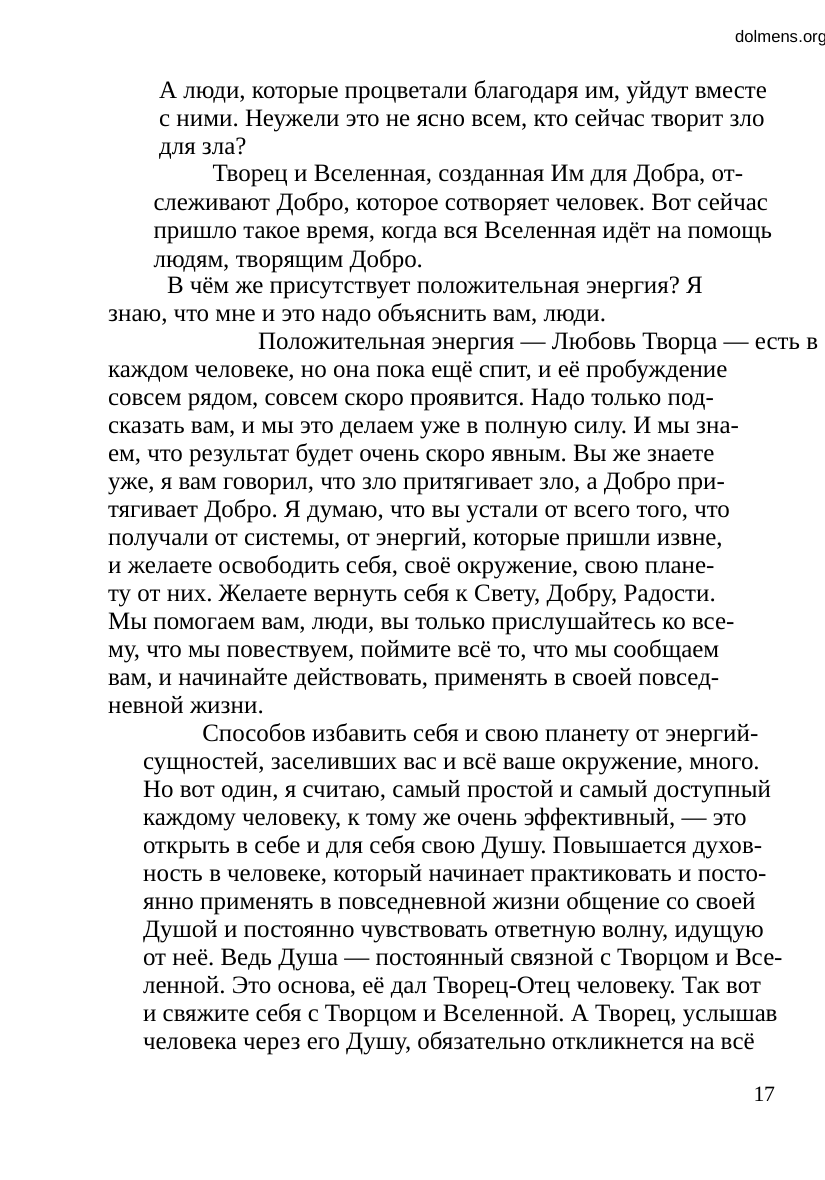

dolmens.org

А люди, которые процветали благодаря им, уйдут вместе
с ними. Неужели это не ясно всем, кто сейчас творит зло
для зла?

Творец и Вселенная, созданная Им для Добра, от-
слеживают Добро, которое сотворяет человек. Вот сейчас
пришло такое время, когда вся Вселенная идёт на помощь
людям, творящим Добро.

В чём же присутствует положительная энергия? Я
знаю, что мне и это надо объяснить вам, люди.
	Положительная энергия — Любовь Творца — есть в
каждом человеке, но она пока ещё спит, и её пробуждение
совсем рядом, совсем скоро проявится. Надо только под-
сказать вам, и мы это делаем уже в полную силу. И мы зна-
ем, что результат будет очень скоро явным. Вы же знаете
уже, я вам говорил, что зло притягивает зло, а Добро при-
тягивает Добро. Я думаю, что вы устали от всего того, что
получали от системы, от энергий, которые пришли извне,
и желаете освободить себя, своё окружение, свою плане-
ту от них. Желаете вернуть себя к Свету, Добру, Радости.
Мы помогаем вам, люди, вы только прислушайтесь ко все-
му, что мы повествуем, поймите всё то, что мы сообщаем
вам, и начинайте действовать, применять в своей повсед-
невной жизни.

Способов избавить себя и свою планету от энергий-
сущностей, заселивших вас и всё ваше окружение, много.
Но вот один, я считаю, самый простой и самый доступный
каждому человеку, к тому же очень эффективный, — это
открыть в себе и для себя свою Душу. Повышается духов-
ность в человеке, который начинает практиковать и посто-
янно применять в повседневной жизни общение со своей
Душой и постоянно чувствовать ответную волну, идущую
от неё. Ведь Душа — постоянный связной с Творцом и Все-
ленной. Это основа, её дал Творец-Отец человеку. Так вот
и свяжите себя с Творцом и Вселенной. А Творец, услышав
человека через его Душу, обязательно откликнется на всё

17